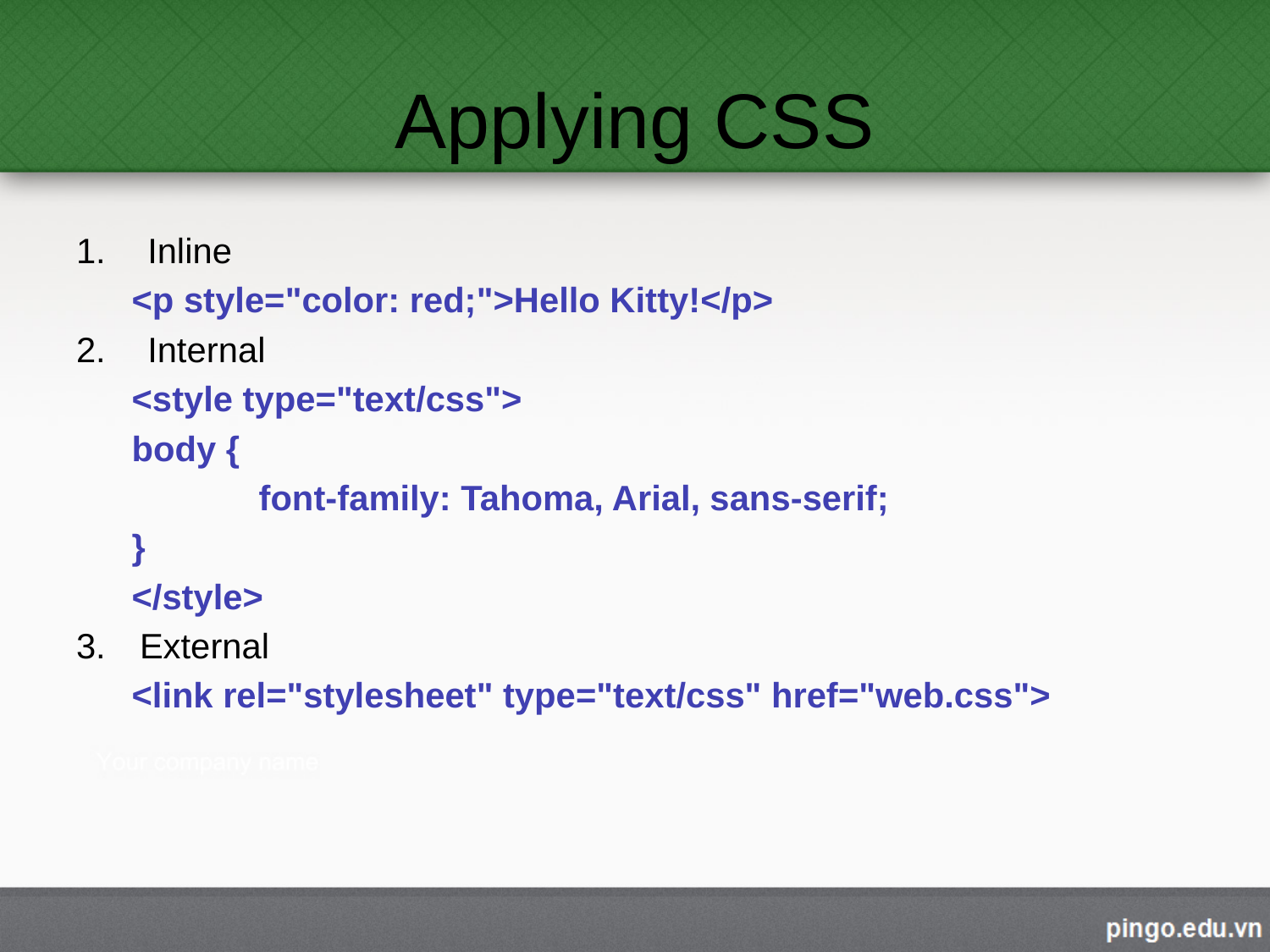

# Applying CSS
Inline
<p style="color: red;">Hello Kitty!</p>
Internal
<style type="text/css">
body {
	font-family: Tahoma, Arial, sans-serif;
}
</style>
External
<link rel="stylesheet" type="text/css" href="web.css">